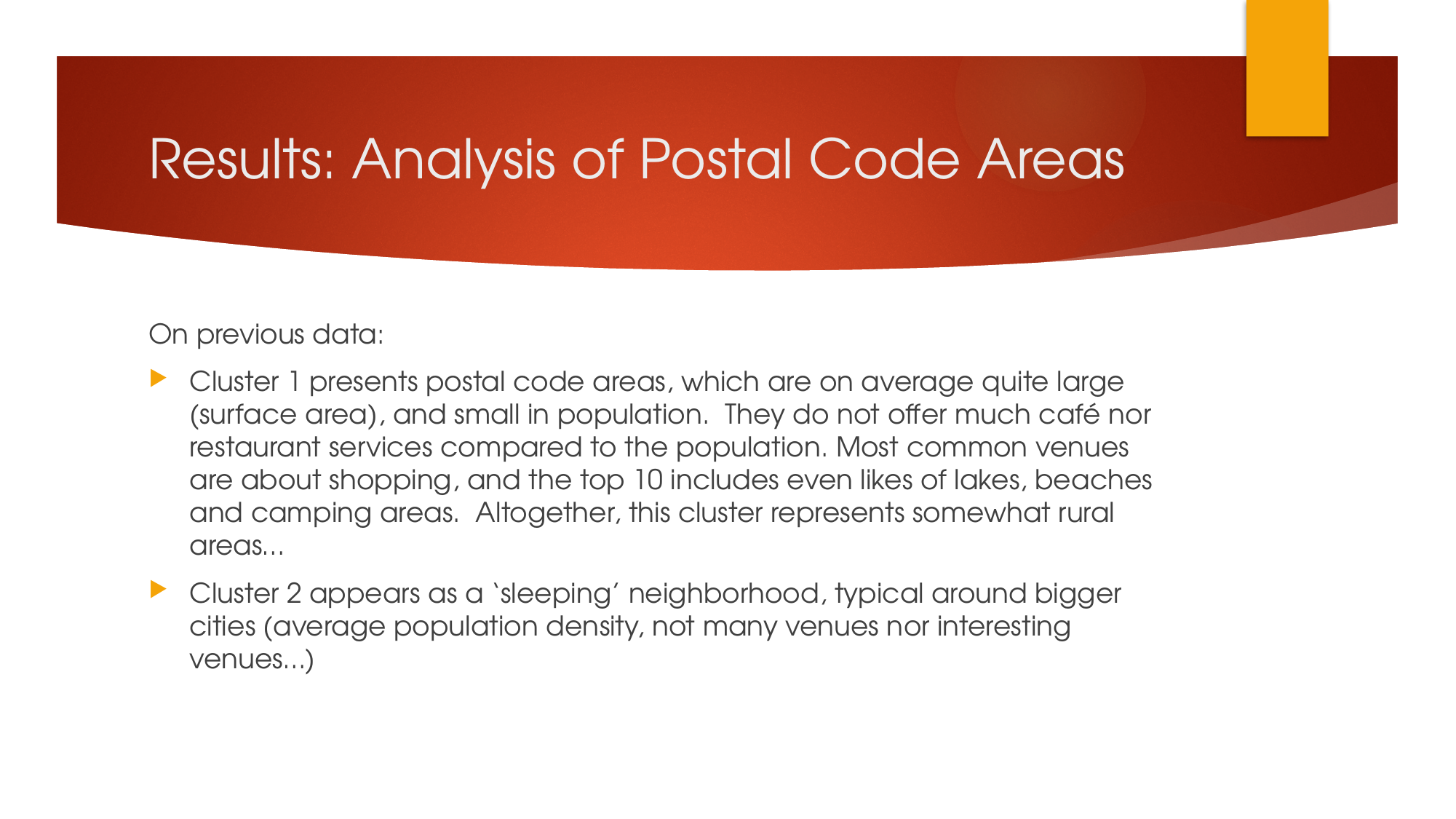

# Results: Analysis of Postal Code Areas
On previous data:
Cluster 1 presents postal code areas, which are on average quite large (surface area), and small in population.  They do not offer much café nor restaurant services compared to the population. Most common venues are about shopping, and the top 10 includes even likes of lakes, beaches and camping areas.  Altogether, this cluster represents somewhat rural areas…
Cluster 2 appears as a ‘sleeping’ neighborhood, typical around bigger cities (average population density, not many venues nor interesting venues…)